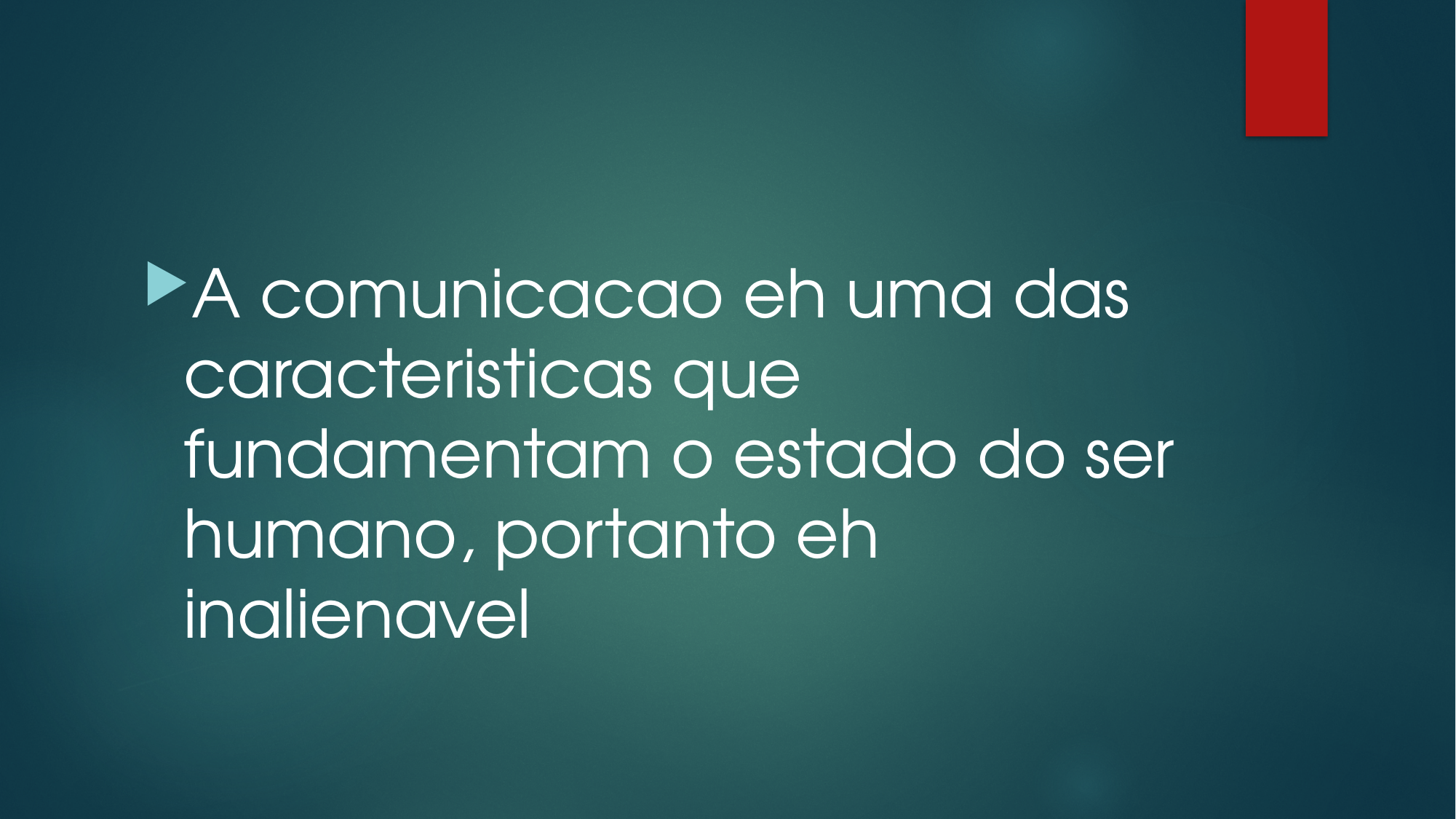

A comunicacao eh uma das caracteristicas que fundamentam o estado do ser humano, portanto eh inalienavel